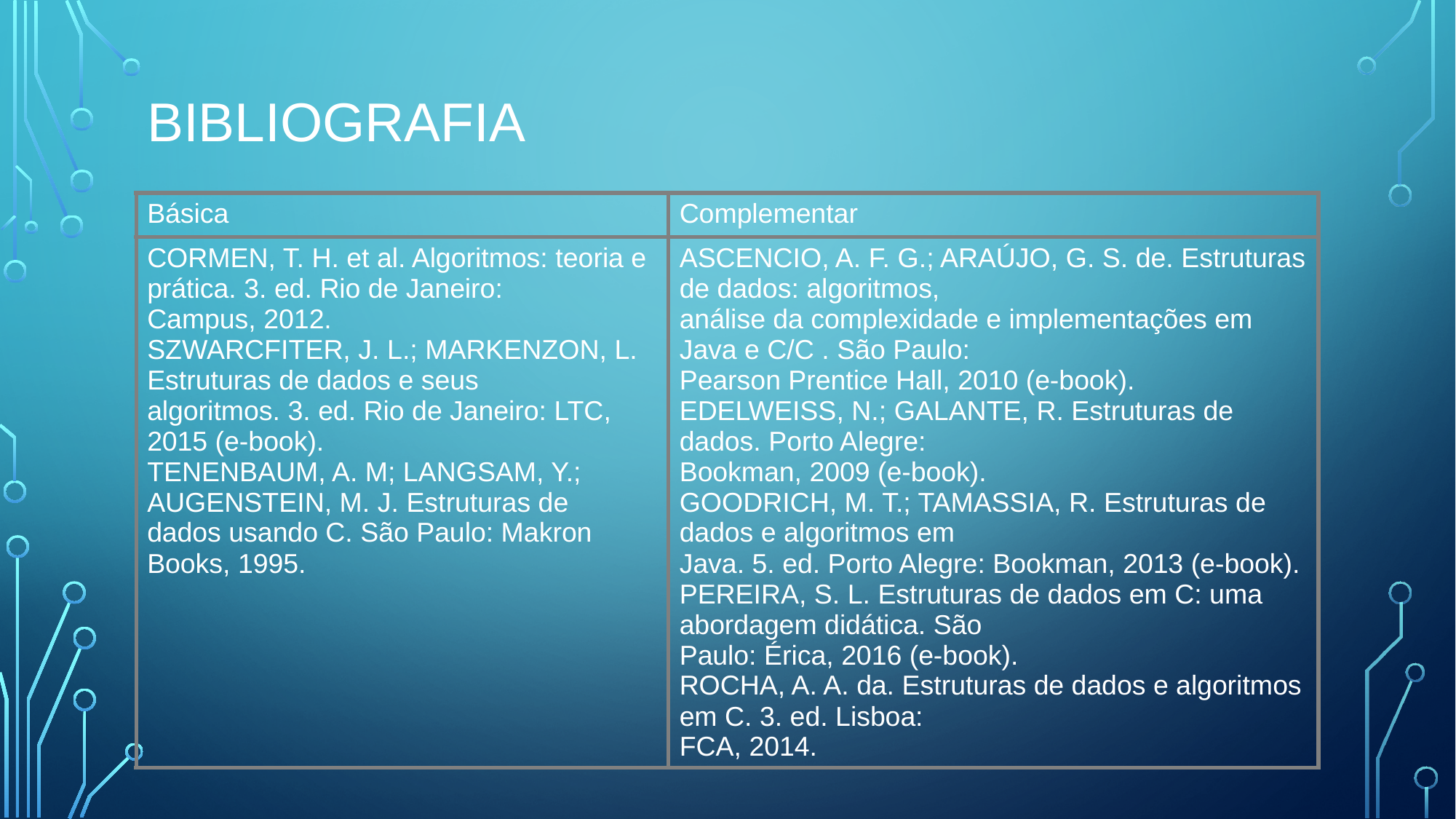

# Bibliografia
| Básica | Complementar |
| --- | --- |
| CORMEN, T. H. et al. Algoritmos: teoria e prática. 3. ed. Rio de Janeiro: Campus, 2012. SZWARCFITER, J. L.; MARKENZON, L. Estruturas de dados e seus algoritmos. 3. ed. Rio de Janeiro: LTC, 2015 (e-book). TENENBAUM, A. M; LANGSAM, Y.; AUGENSTEIN, M. J. Estruturas de dados usando C. São Paulo: Makron Books, 1995. | ASCENCIO, A. F. G.; ARAÚJO, G. S. de. Estruturas de dados: algoritmos, análise da complexidade e implementações em Java e C/C . São Paulo: Pearson Prentice Hall, 2010 (e-book). EDELWEISS, N.; GALANTE, R. Estruturas de dados. Porto Alegre: Bookman, 2009 (e-book). GOODRICH, M. T.; TAMASSIA, R. Estruturas de dados e algoritmos em Java. 5. ed. Porto Alegre: Bookman, 2013 (e-book). PEREIRA, S. L. Estruturas de dados em C: uma abordagem didática. São Paulo: Érica, 2016 (e-book). ROCHA, A. A. da. Estruturas de dados e algoritmos em C. 3. ed. Lisboa: FCA, 2014. |